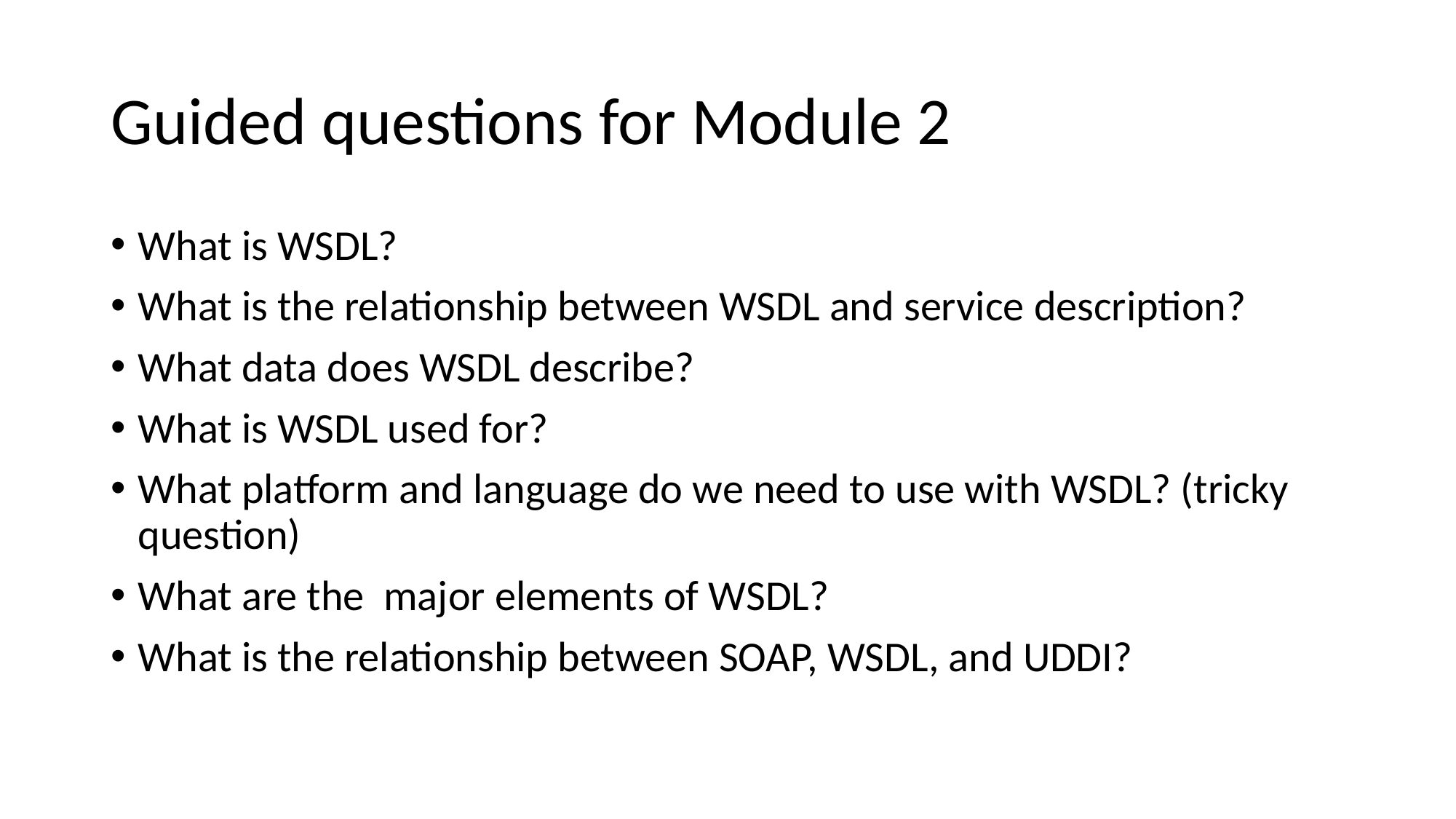

# Guided questions for Module 2
What is WSDL?
What is the relationship between WSDL and service description?
What data does WSDL describe?
What is WSDL used for?
What platform and language do we need to use with WSDL? (tricky question)
What are the  major elements of WSDL?
What is the relationship between SOAP, WSDL, and UDDI?